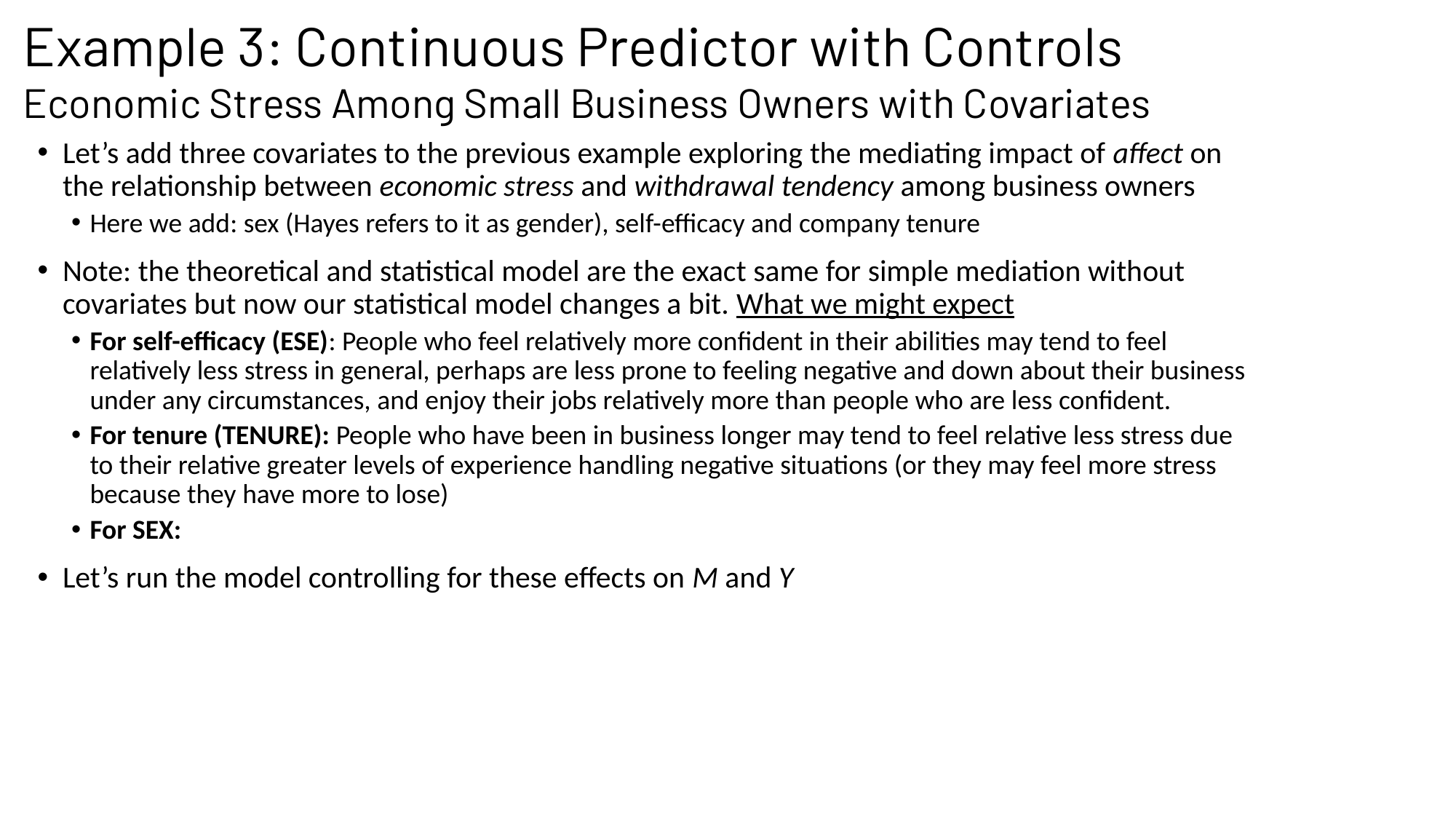

Example 3: Continuous Predictor with Controls
Economic Stress Among Small Business Owners with Covariates
Let’s add three covariates to the previous example exploring the mediating impact of affect on the relationship between economic stress and withdrawal tendency among business owners
Here we add: sex (Hayes refers to it as gender), self-efficacy and company tenure
Note: the theoretical and statistical model are the exact same for simple mediation without covariates but now our statistical model changes a bit. What we might expect
For self-efficacy (ESE): People who feel relatively more confident in their abilities may tend to feel relatively less stress in general, perhaps are less prone to feeling negative and down about their business under any circumstances, and enjoy their jobs relatively more than people who are less confident.
For tenure (TENURE): People who have been in business longer may tend to feel relative less stress due to their relative greater levels of experience handling negative situations (or they may feel more stress because they have more to lose)
For SEX:
Let’s run the model controlling for these effects on M and Y